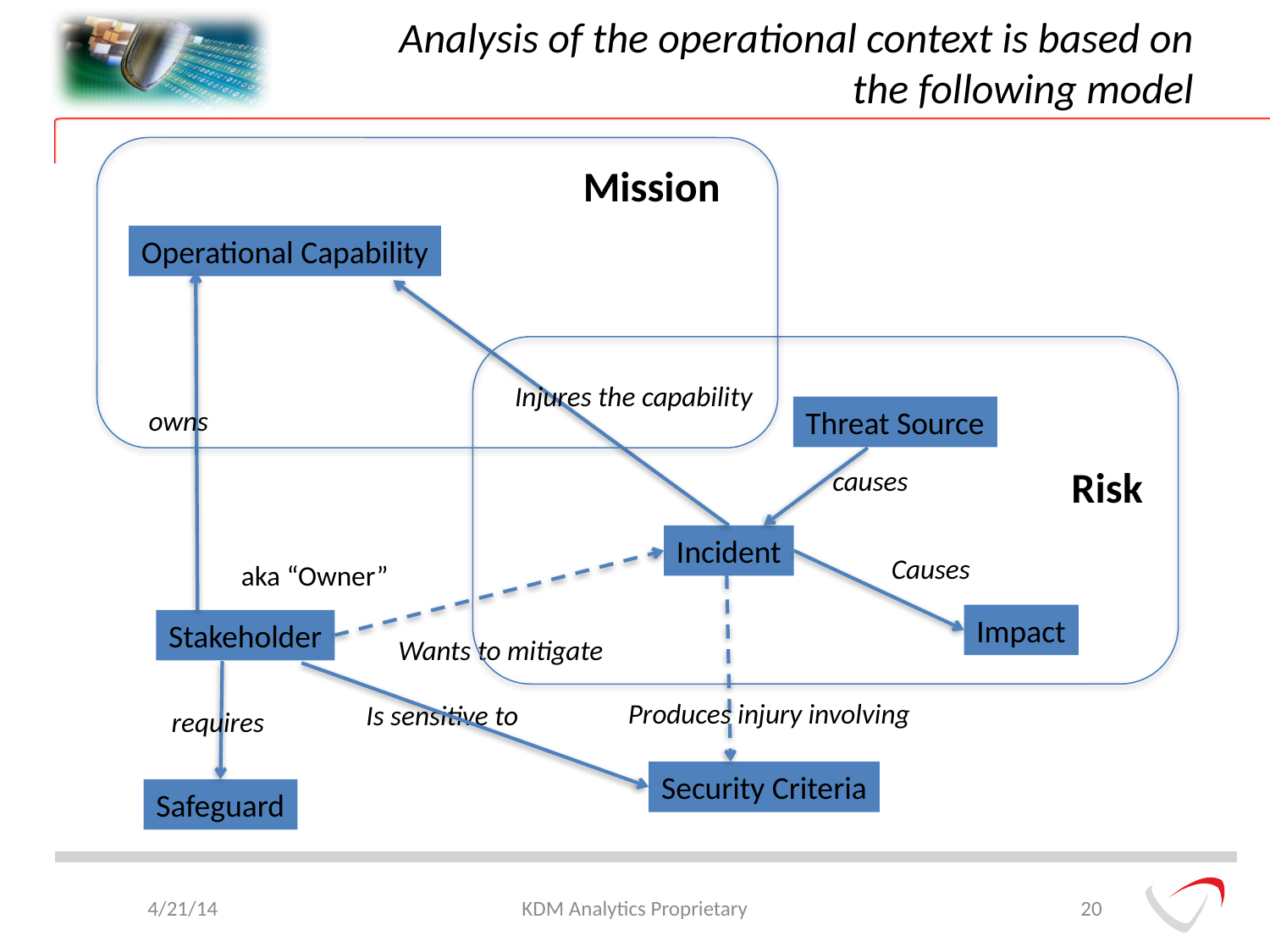

# Analysis of the operational context is based on the following model

Mission
Operational Capability

Injures the capability
owns
Threat Source
Risk
causes
Incident
Causes
aka “Owner”
Impact
Stakeholder
Wants to mitigate
Produces injury involving
Is sensitive to
requires
Security Criteria
Safeguard